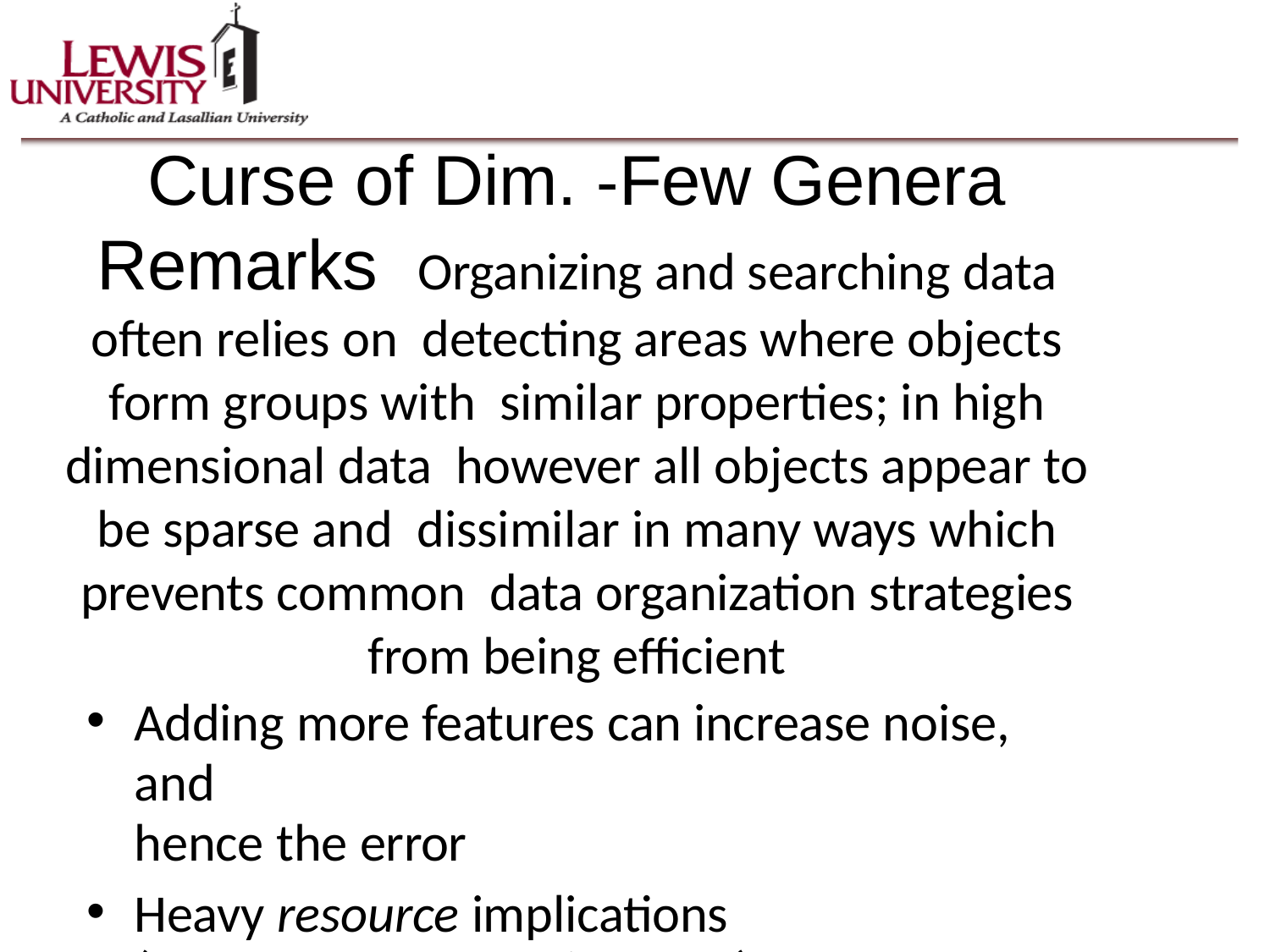

Curse of Dim. -Few Genera Remarks  Organizing and searching data often relies on  detecting areas where objects form groups with  similar properties; in high dimensional data  however all objects appear to be sparse and  dissimilar in many ways which prevents common  data organization strategies from being efficient
Adding more features can increase noise, and
hence the error
Heavy resource implications (memory,  computation, etc.)